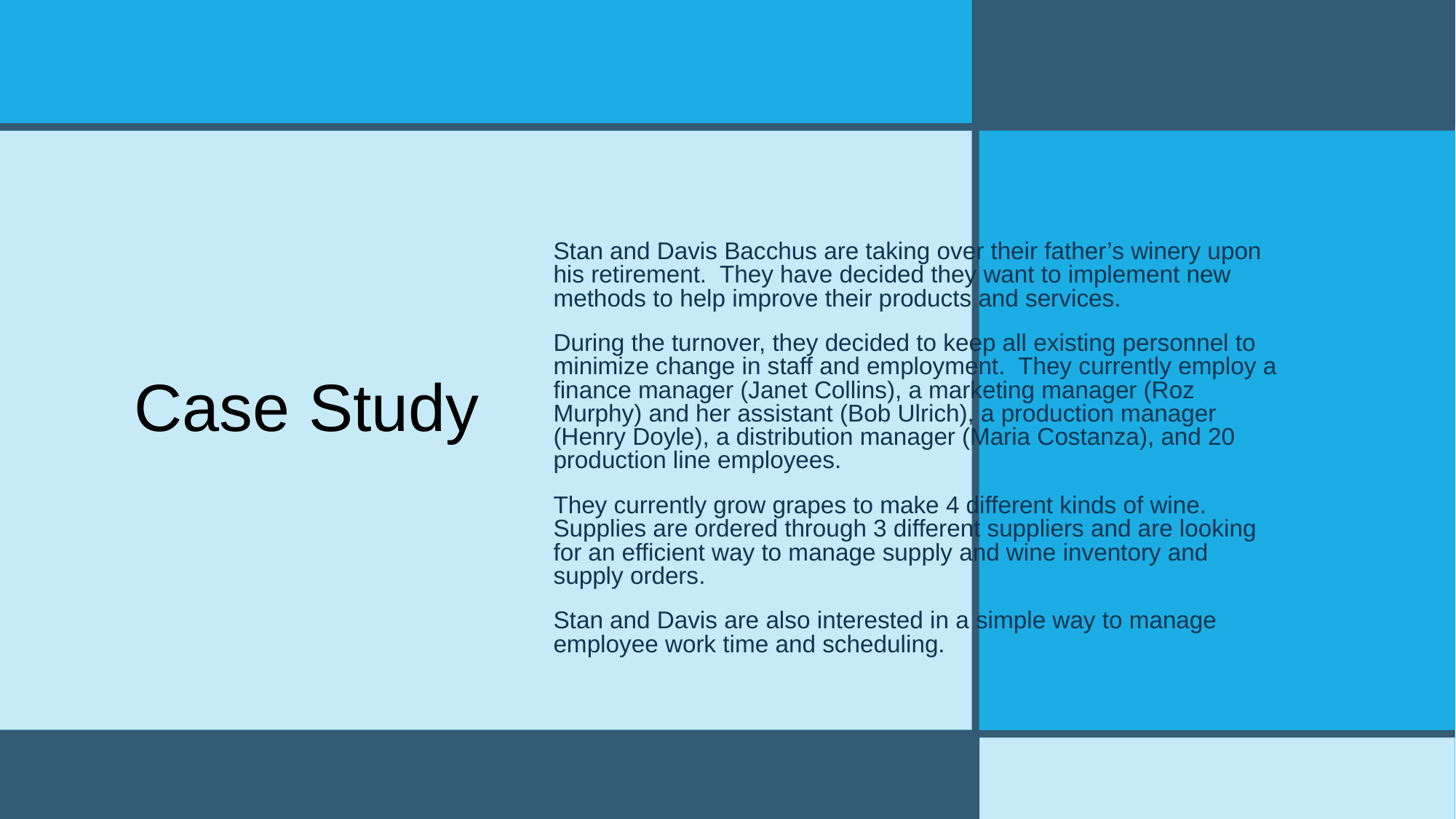

# Case Study
Stan and Davis Bacchus are taking over their father’s winery upon his retirement.  They have decided they want to implement new methods to help improve their products and services.
During the turnover, they decided to keep all existing personnel to minimize change in staff and employment.  They currently employ a finance manager (Janet Collins), a marketing manager (Roz Murphy) and her assistant (Bob Ulrich), a production manager (Henry Doyle), a distribution manager (Maria Costanza), and 20 production line employees.
They currently grow grapes to make 4 different kinds of wine.  Supplies are ordered through 3 different suppliers and are looking for an efficient way to manage supply and wine inventory and supply orders.
Stan and Davis are also interested in a simple way to manage employee work time and scheduling.